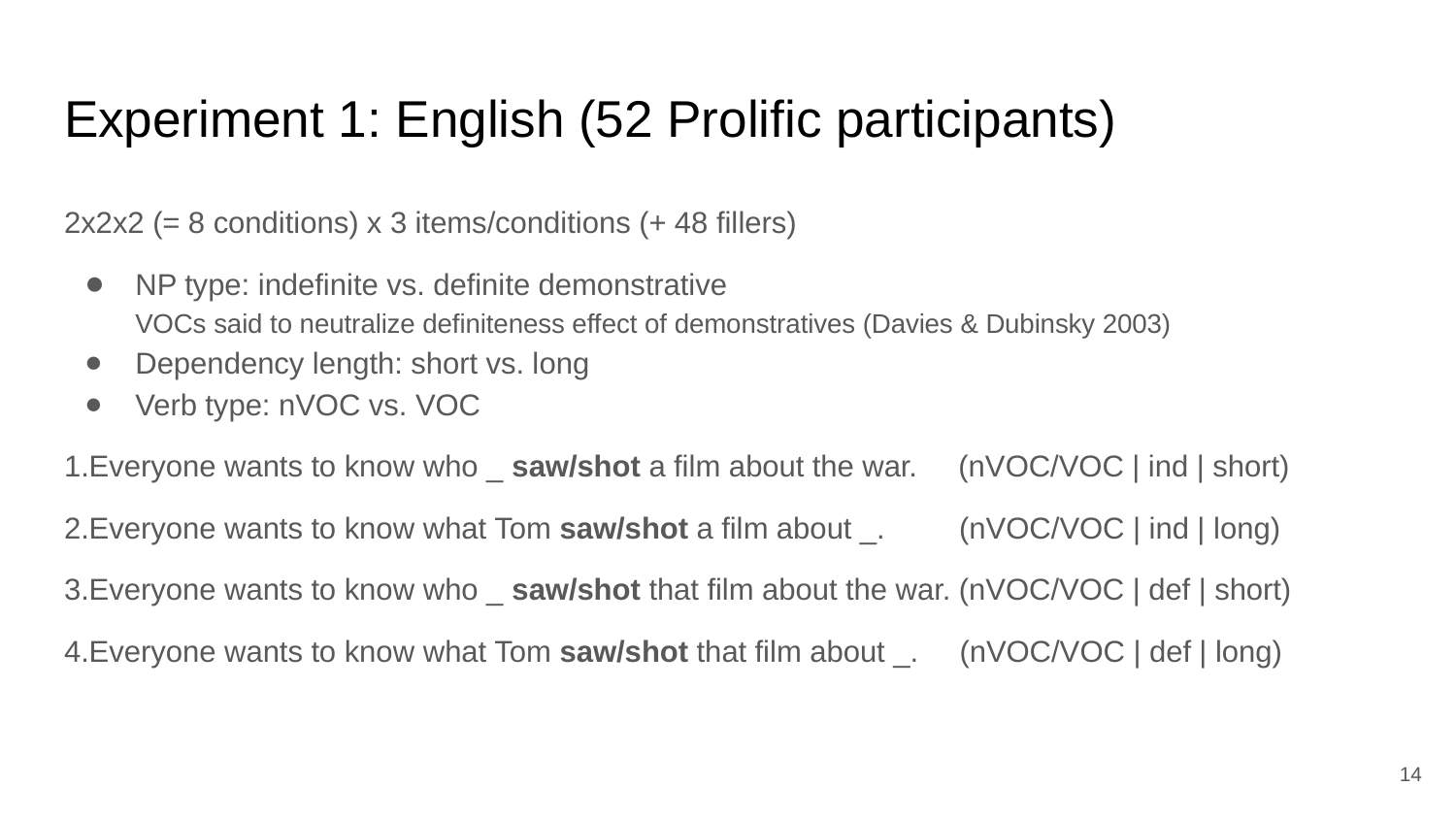

# Experiment 1: English (52 Prolific participants)

2x2x2 (= 8 conditions) x 3 items/conditions (+ 48 fillers)
NP type: indefinite vs. definite demonstrative
VOCs said to neutralize definiteness effect of demonstratives (Davies & Dubinsky 2003)
Dependency length: short vs. long
Verb type: nVOC vs. VOC
1.Everyone wants to know who _ saw/shot a film about the war.     (nVOC/VOC | ind | short)
2.Everyone wants to know what Tom saw/shot a film about _.         (nVOC/VOC | ind | long)
3.Everyone wants to know who _ saw/shot that film about the war. (nVOC/VOC | def | short)
4.Everyone wants to know what Tom saw/shot that film about _.     (nVOC/VOC | def | long)
14